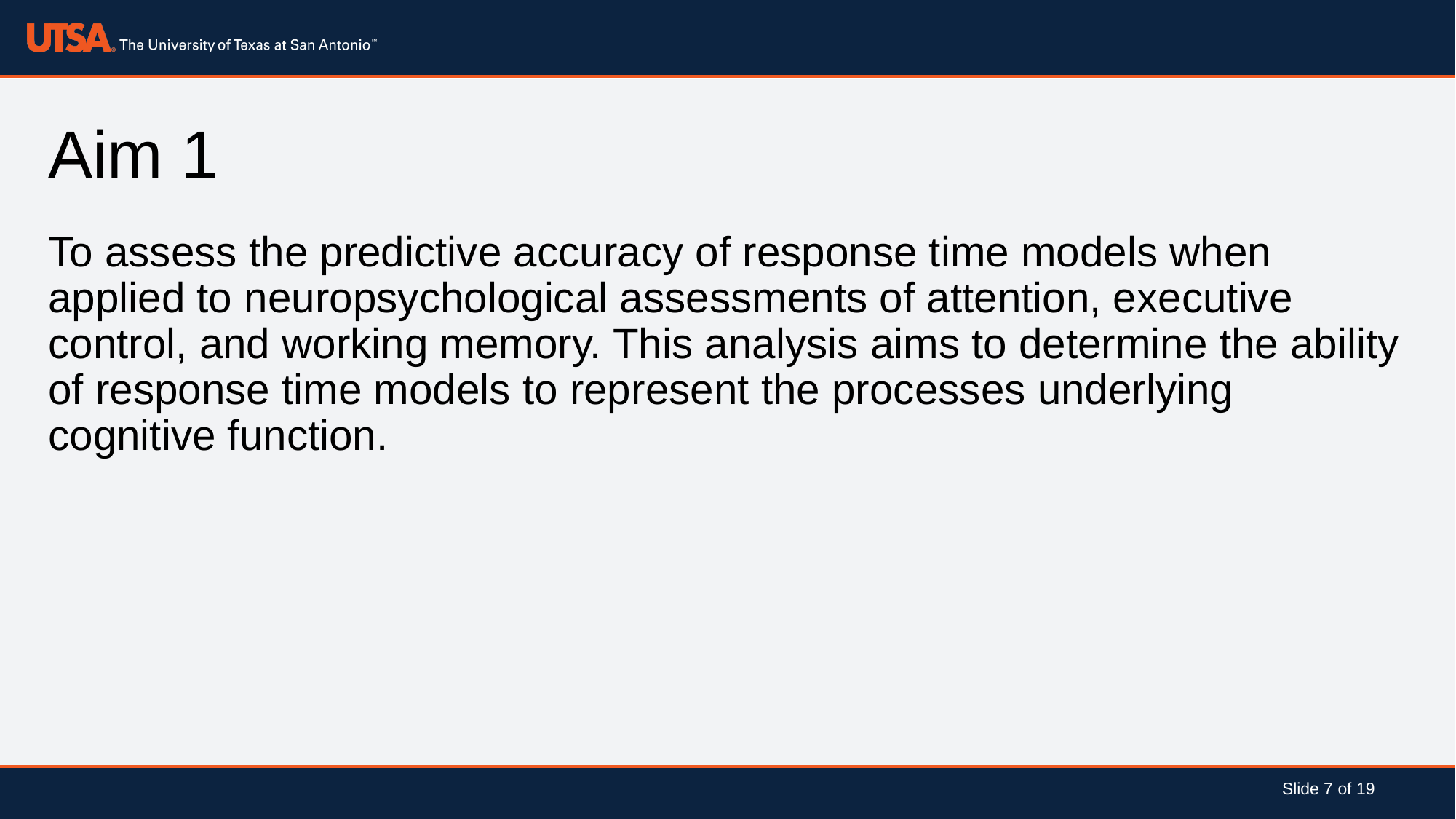

# Aim 1
To assess the predictive accuracy of response time models when applied to neuropsychological assessments of attention, executive control, and working memory. This analysis aims to determine the ability of response time models to represent the processes underlying cognitive function.

Slide 7 of 19